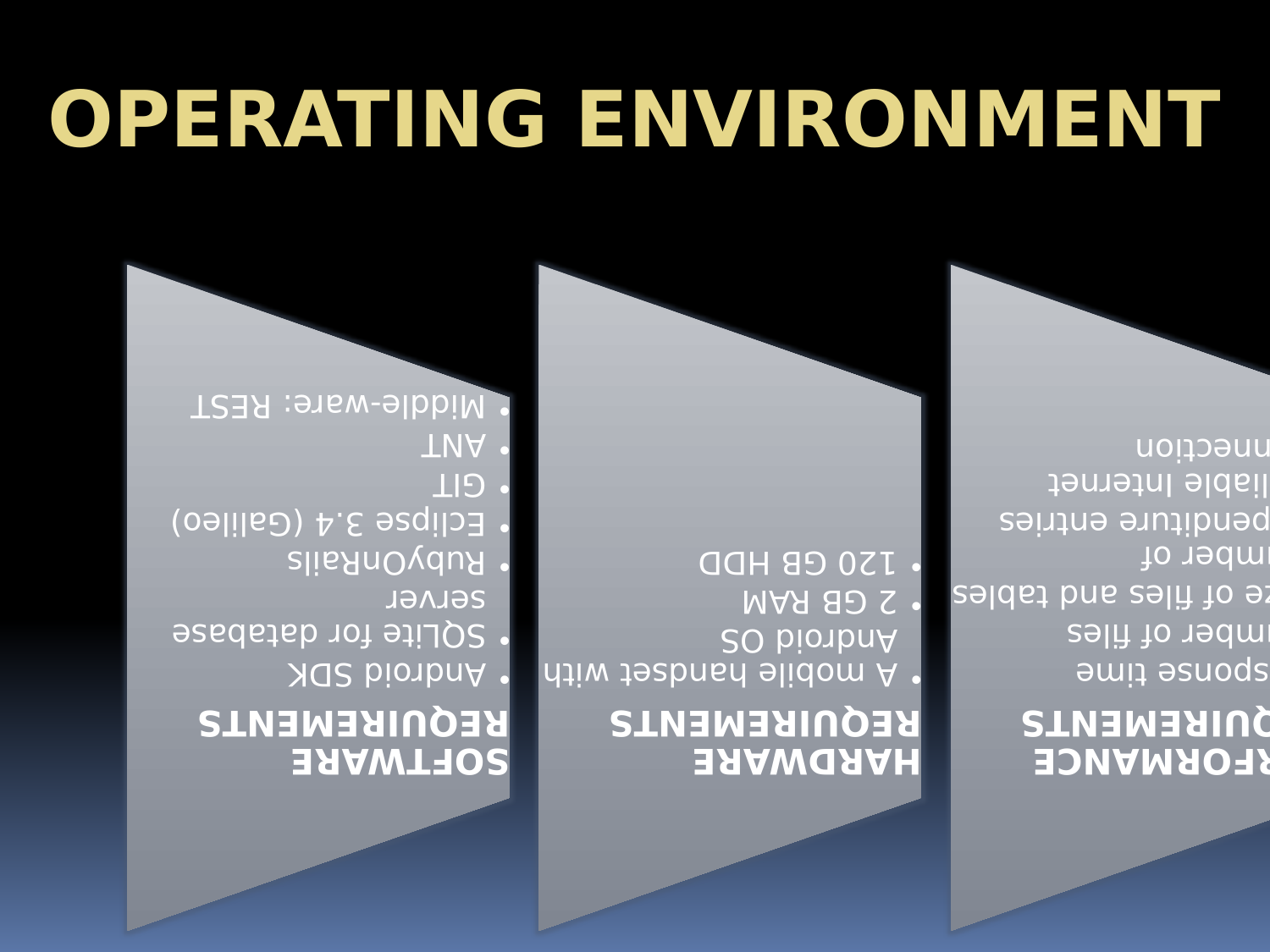

OPERATING ENVIRONMENT
SOFTWARE REQUIREMENTS
Android SDK
SQLite for database server
RubyOnRails
Eclipse 3.4 (Galileo)
GIT
ANT
Middle-ware: REST
HARDWARE REQUIREMENTS
A mobile handset with Android OS
2 GB RAM
120 GB HDD
PERFORMANCE REQUIREMENTS
Response time
Number of files
Size of files and tables
Number of expenditure entries
Reliable Internet connection